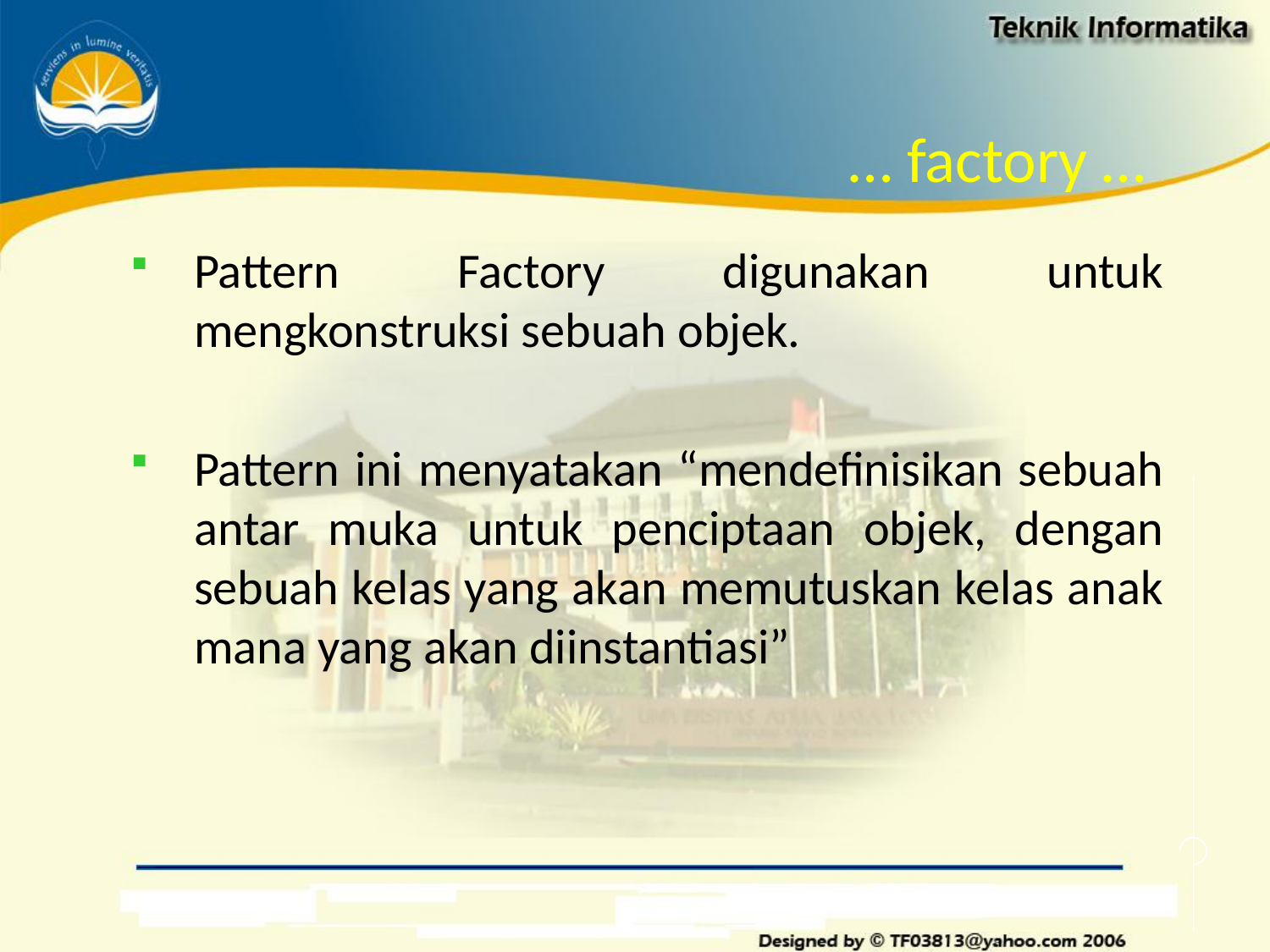

# … factory …
Pattern Factory digunakan untuk mengkonstruksi sebuah objek.

Pattern ini menyatakan “mendefinisikan sebuah antar muka untuk penciptaan objek, dengan sebuah kelas yang akan memutuskan kelas anak mana yang akan diinstantiasi”